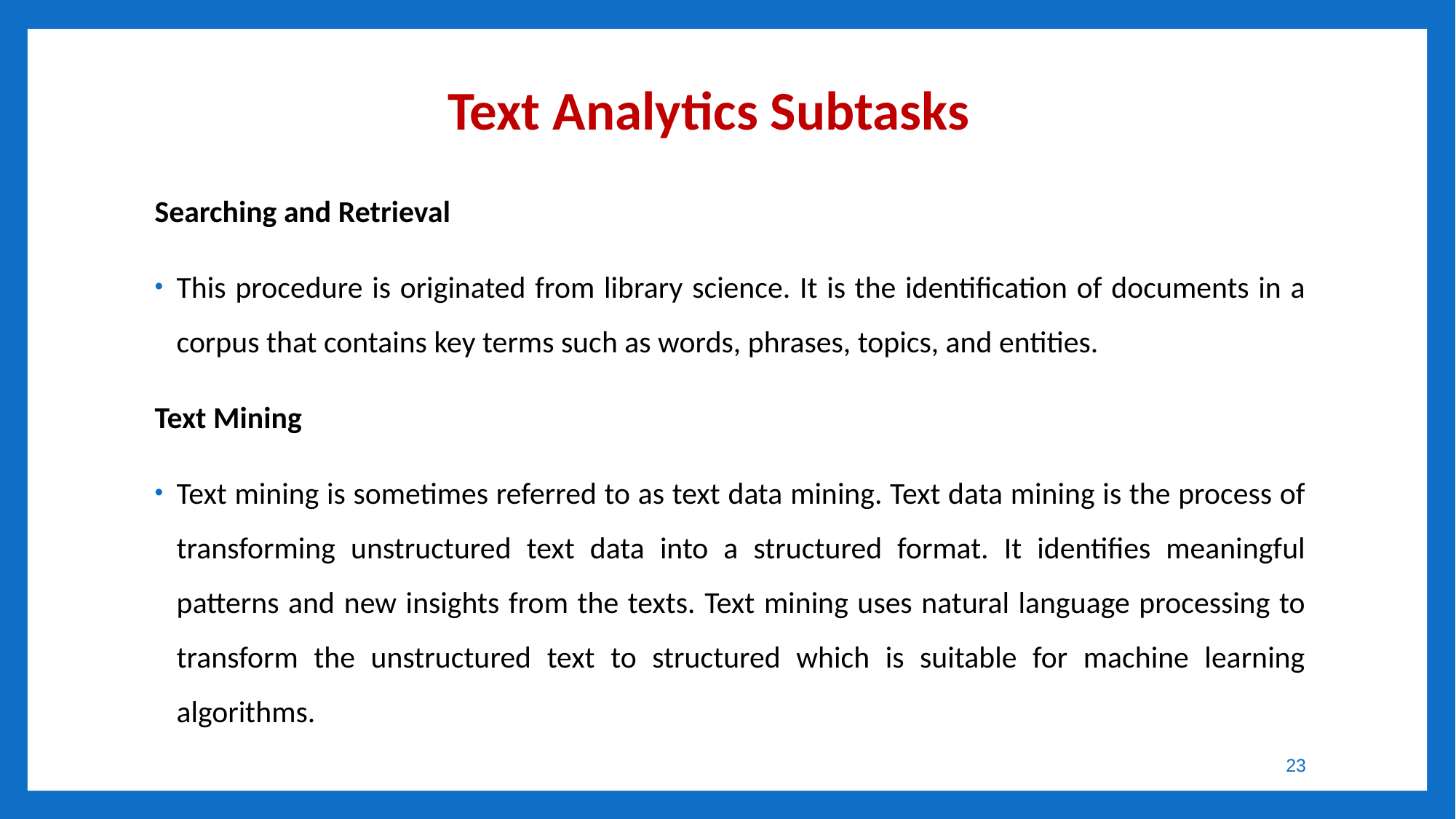

# Text Analytics Subtasks
Searching and Retrieval
This procedure is originated from library science. It is the identification of documents in a corpus that contains key terms such as words, phrases, topics, and entities.
Text Mining
Text mining is sometimes referred to as text data mining. Text data mining is the process of transforming unstructured text data into a structured format. It identifies meaningful patterns and new insights from the texts. Text mining uses natural language processing to transform the unstructured text to structured which is suitable for machine learning algorithms.

23